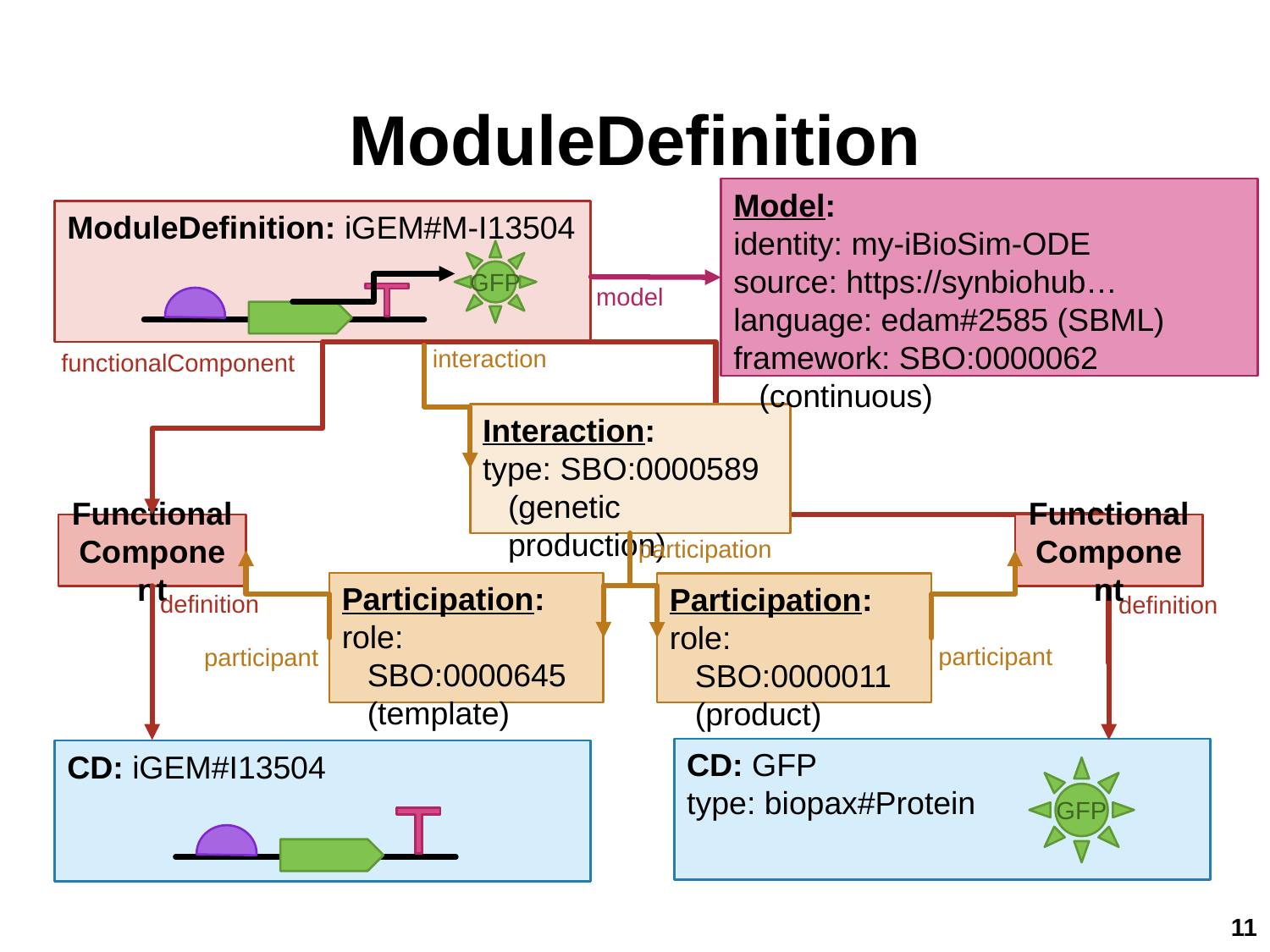

# ModuleDefinition
Model:
identity: my-iBioSim-ODE
source: https://synbiohub…
language: edam#2585 (SBML)
framework: SBO:0000062 (continuous)
model
ModuleDefinition: iGEM#M-I13504

GFP

functionalComponent
Functional Component
Functional Component
definition
definition
interaction
Interaction:
type: SBO:0000589 (genetic production)
participation
Participation:
role: SBO:0000645 (template)
Participation:
role: SBO:0000011 (product)
participant
participant
CD: GFP
type: biopax#Protein

GFP
CD: iGEM#I13504

11